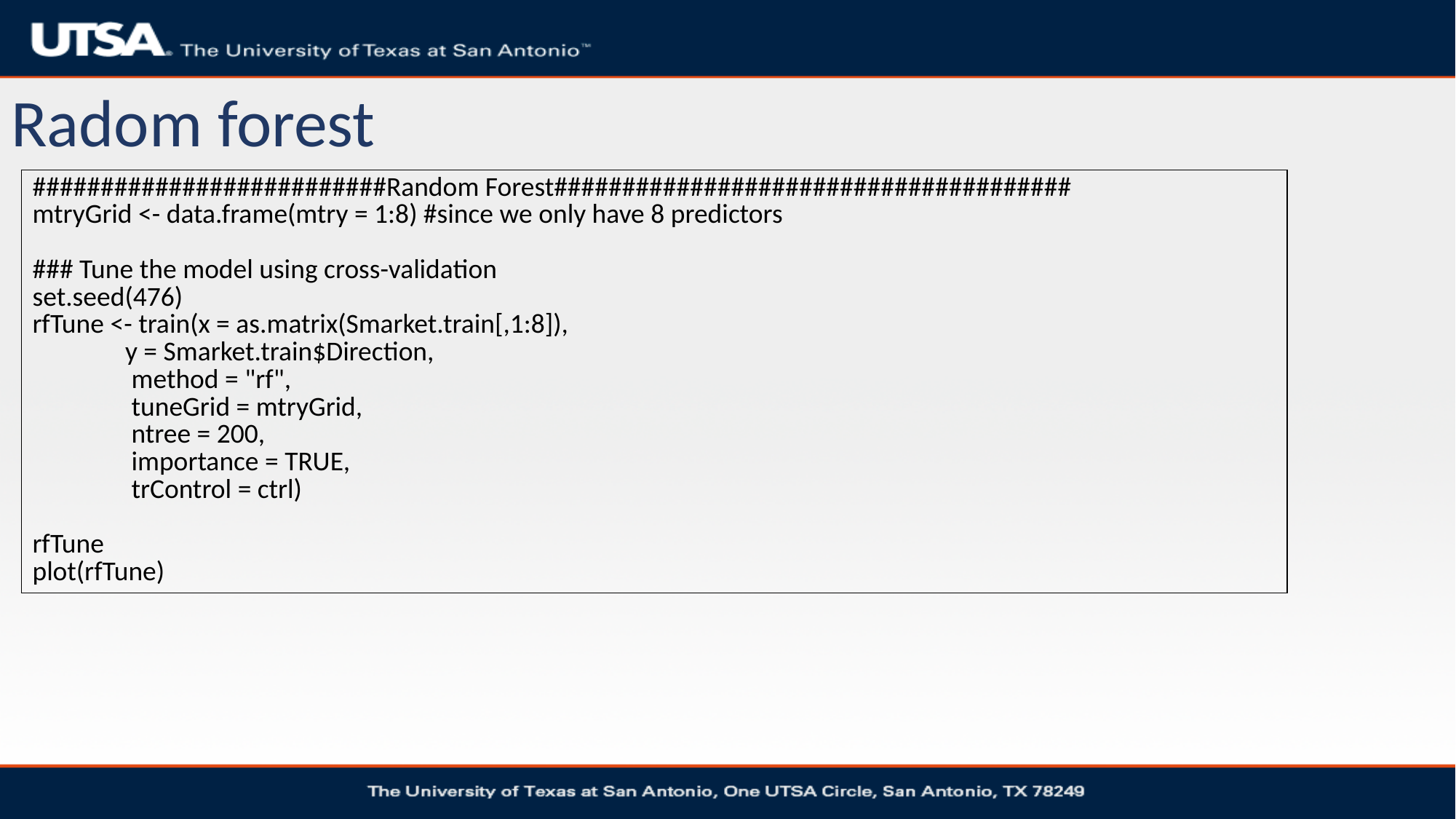

# Radom forest
| ##########################Random Forest###################################### mtryGrid <- data.frame(mtry = 1:8) #since we only have 8 predictors ### Tune the model using cross-validation set.seed(476) rfTune <- train(x = as.matrix(Smarket.train[,1:8]), y = Smarket.train$Direction, method = "rf", tuneGrid = mtryGrid, ntree = 200, importance = TRUE, trControl = ctrl) rfTune plot(rfTune) |
| --- |